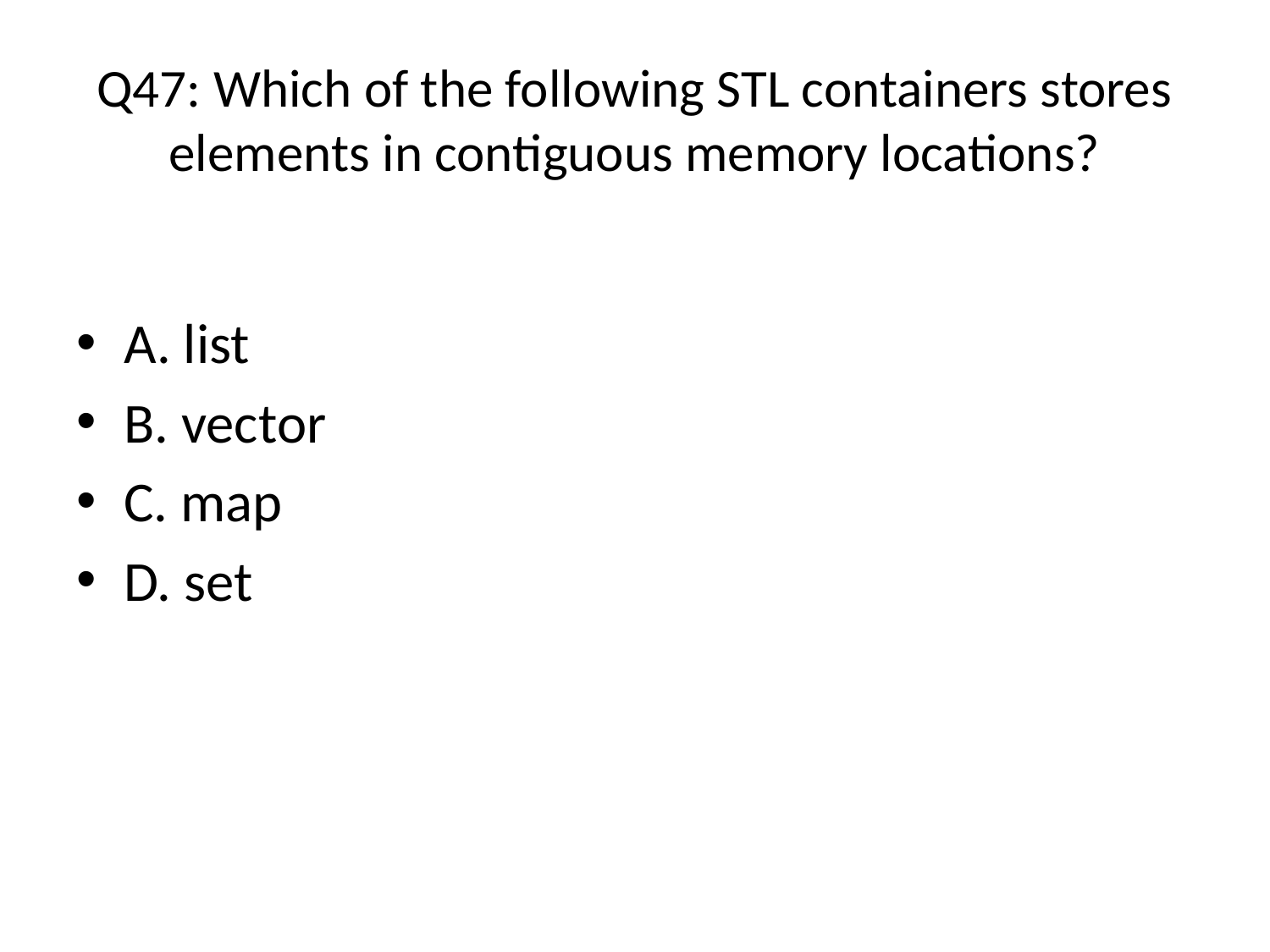

# Q47: Which of the following STL containers stores elements in contiguous memory locations?

A. list
B. vector (Answer)
C. map
D. set